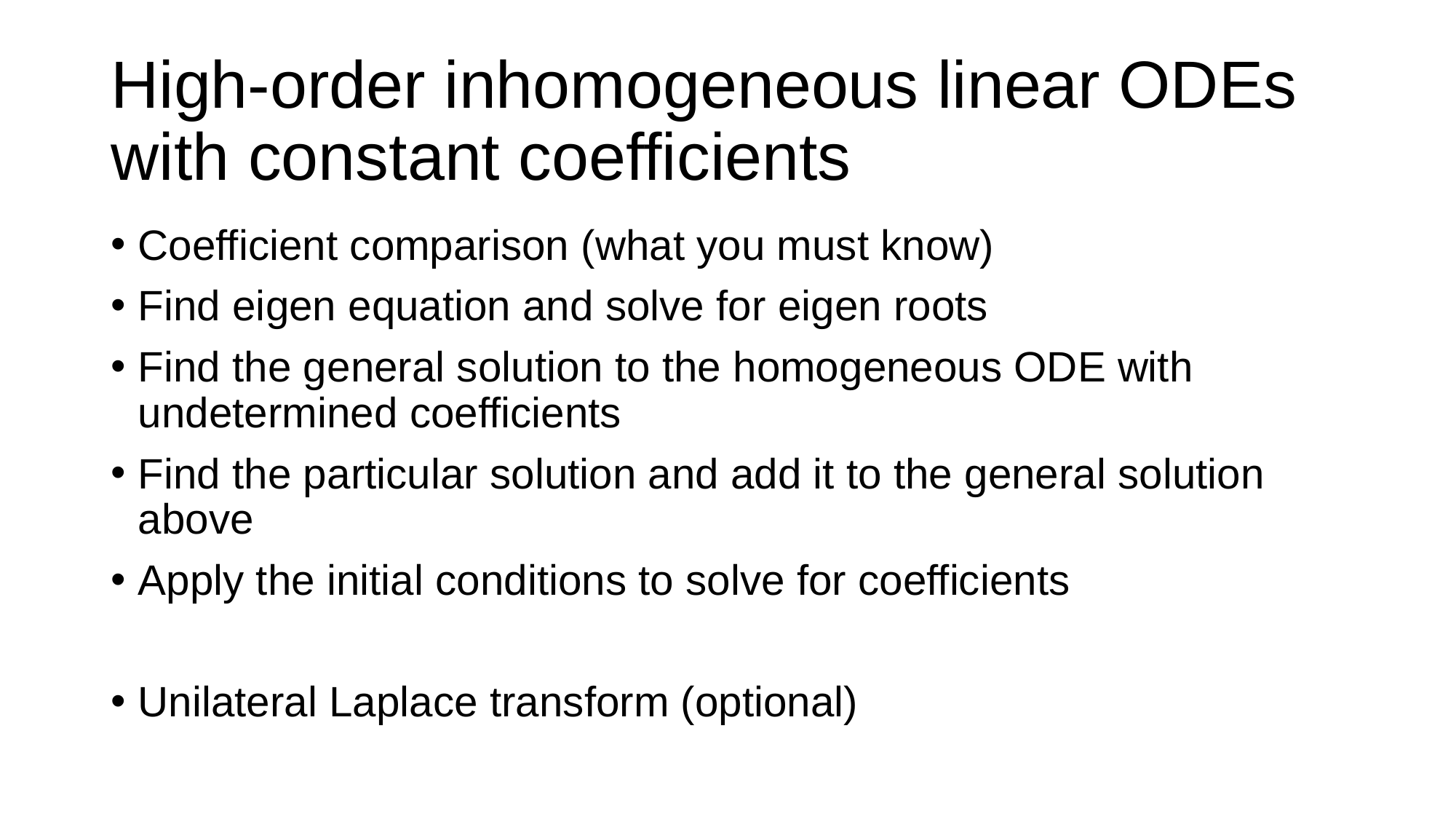

# High-order inhomogeneous linear ODEs with constant coefficients
Coefficient comparison (what you must know)
Find eigen equation and solve for eigen roots
Find the general solution to the homogeneous ODE with undetermined coefficients
Find the particular solution and add it to the general solution above
Apply the initial conditions to solve for coefficients

Unilateral Laplace transform (optional)